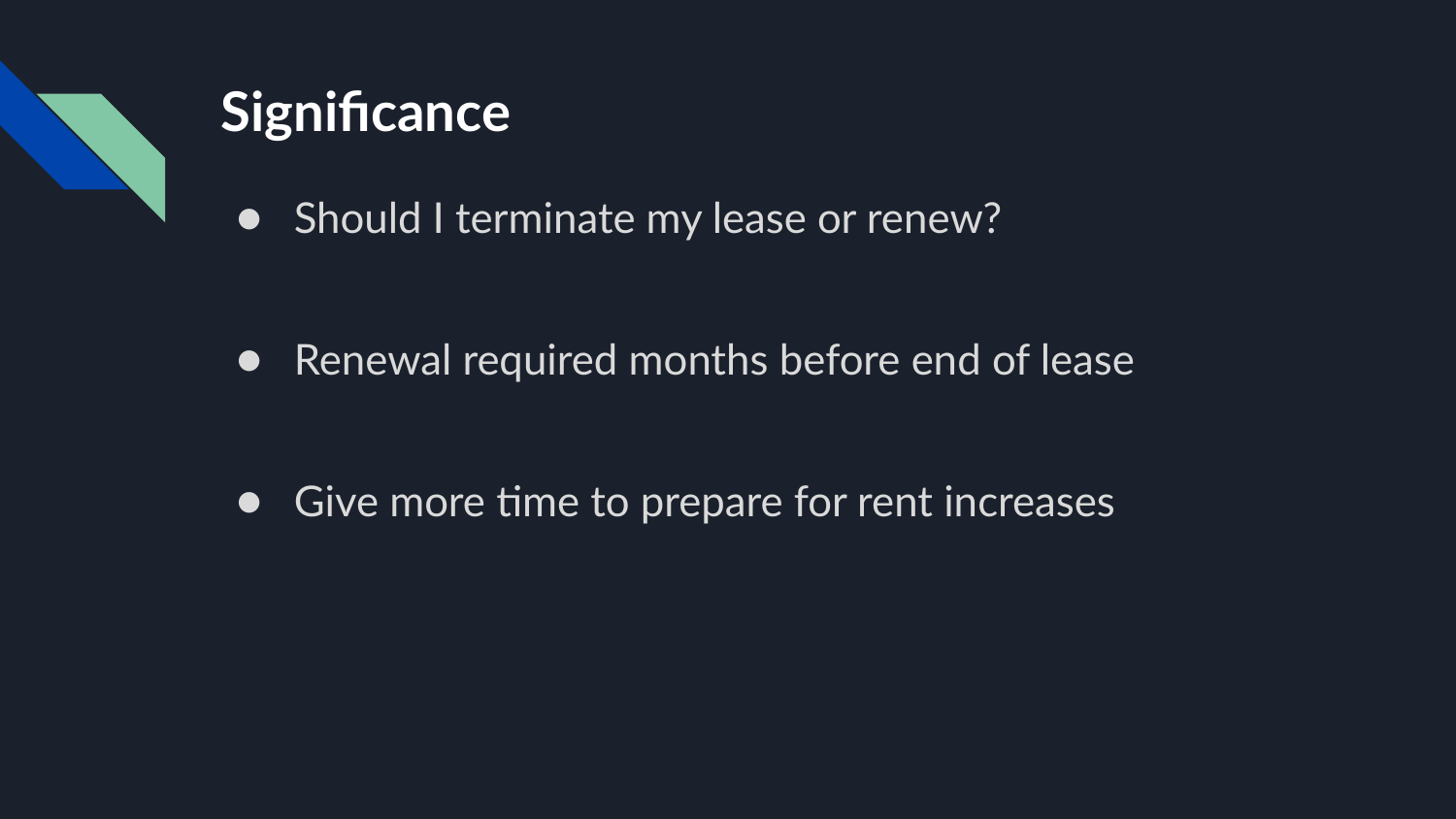

# Significance
Should I terminate my lease or renew?

Renewal required months before end of lease

Give more time to prepare for rent increases